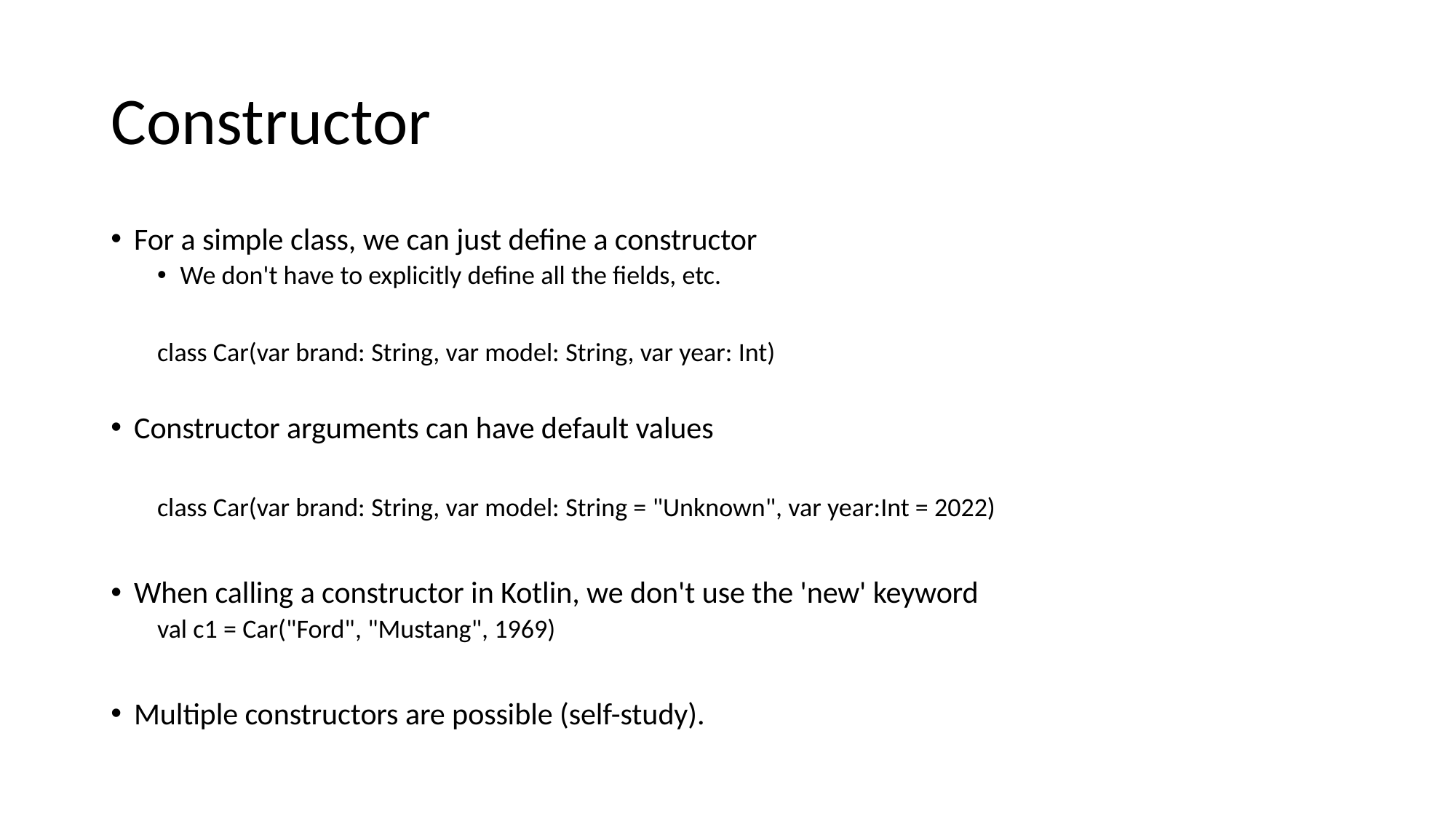

# Constructor
For a simple class, we can just define a constructor
We don't have to explicitly define all the fields, etc.

class Car(var brand: String, var model: String, var year: Int)

Constructor arguments can have default values

class Car(var brand: String, var model: String = "Unknown", var year:Int = 2022)

When calling a constructor in Kotlin, we don't use the 'new' keyword
val c1 = Car("Ford", "Mustang", 1969)

Multiple constructors are possible (self-study).